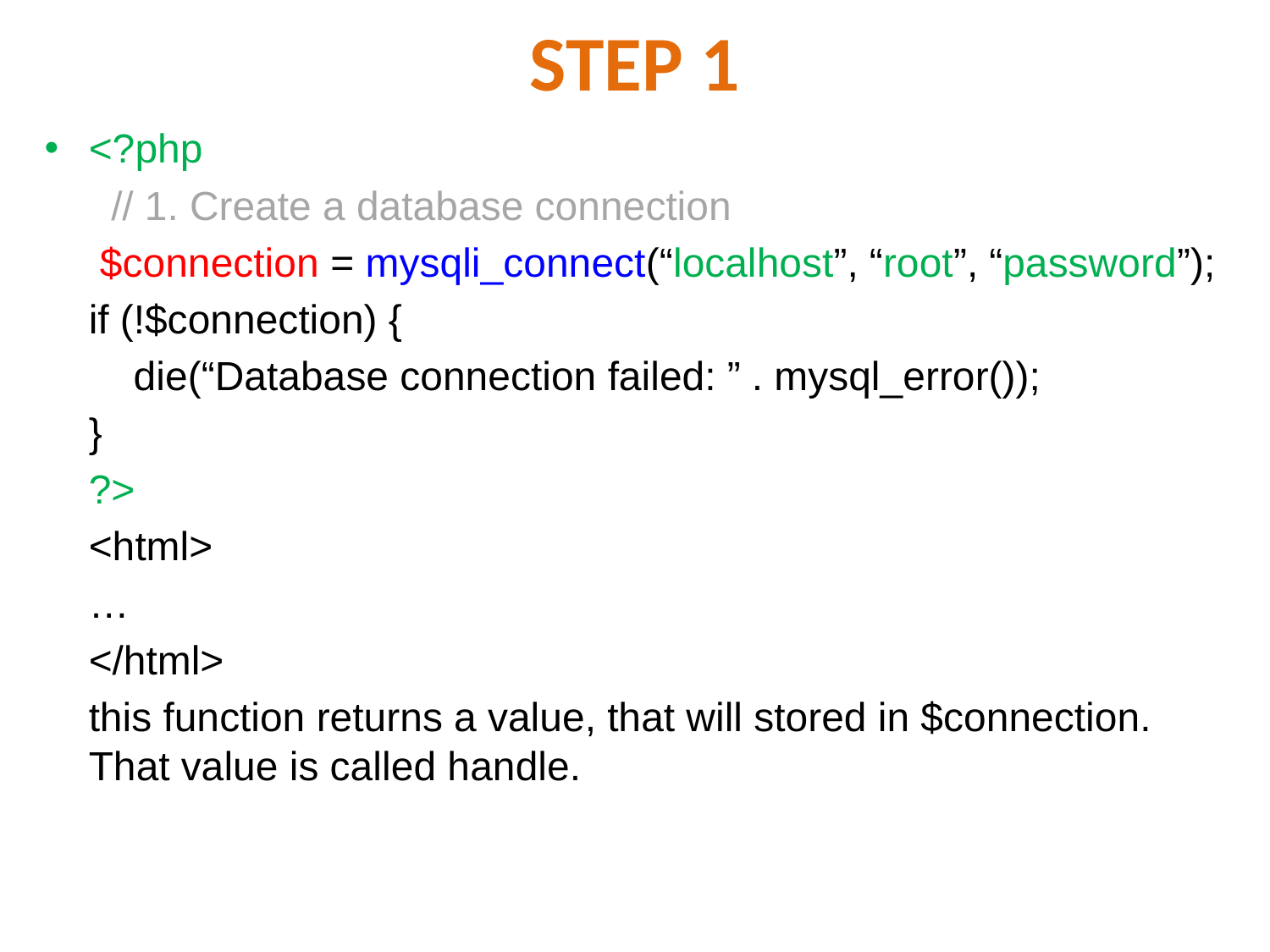

# STEP 1
<?php
	  // 1. Create a database connection
	 $connection = mysqli_connect(“localhost”, “root”, “password”);
		if (!$connection) {
		    die(“Database connection failed: ” . mysql_error());
		}
	?>
	<html>
		…
	</html>
	this function returns a value, that will stored in $connection. That value is called handle.